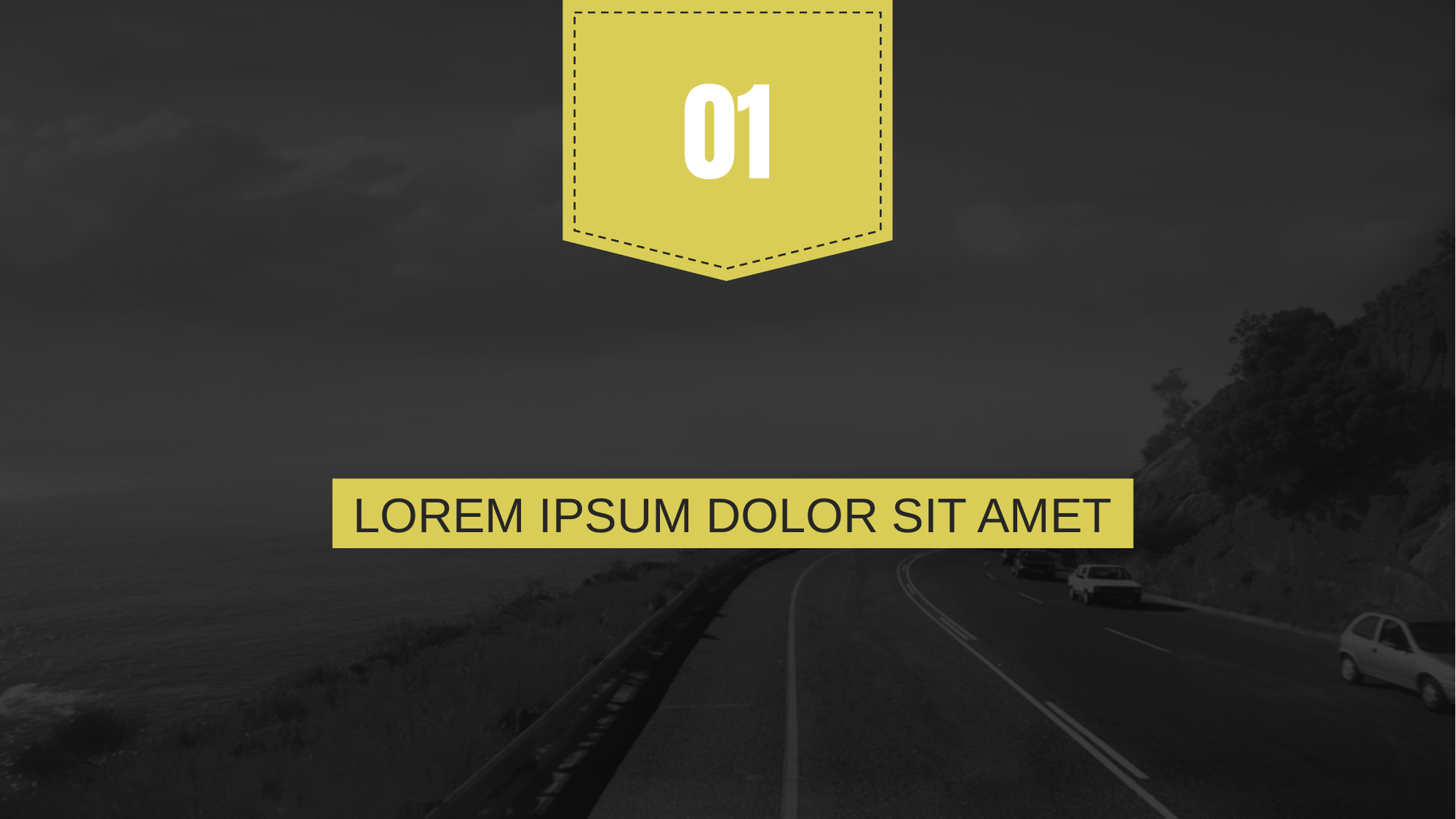

01
# LOREM IPSUM DOLOR SIT AMET